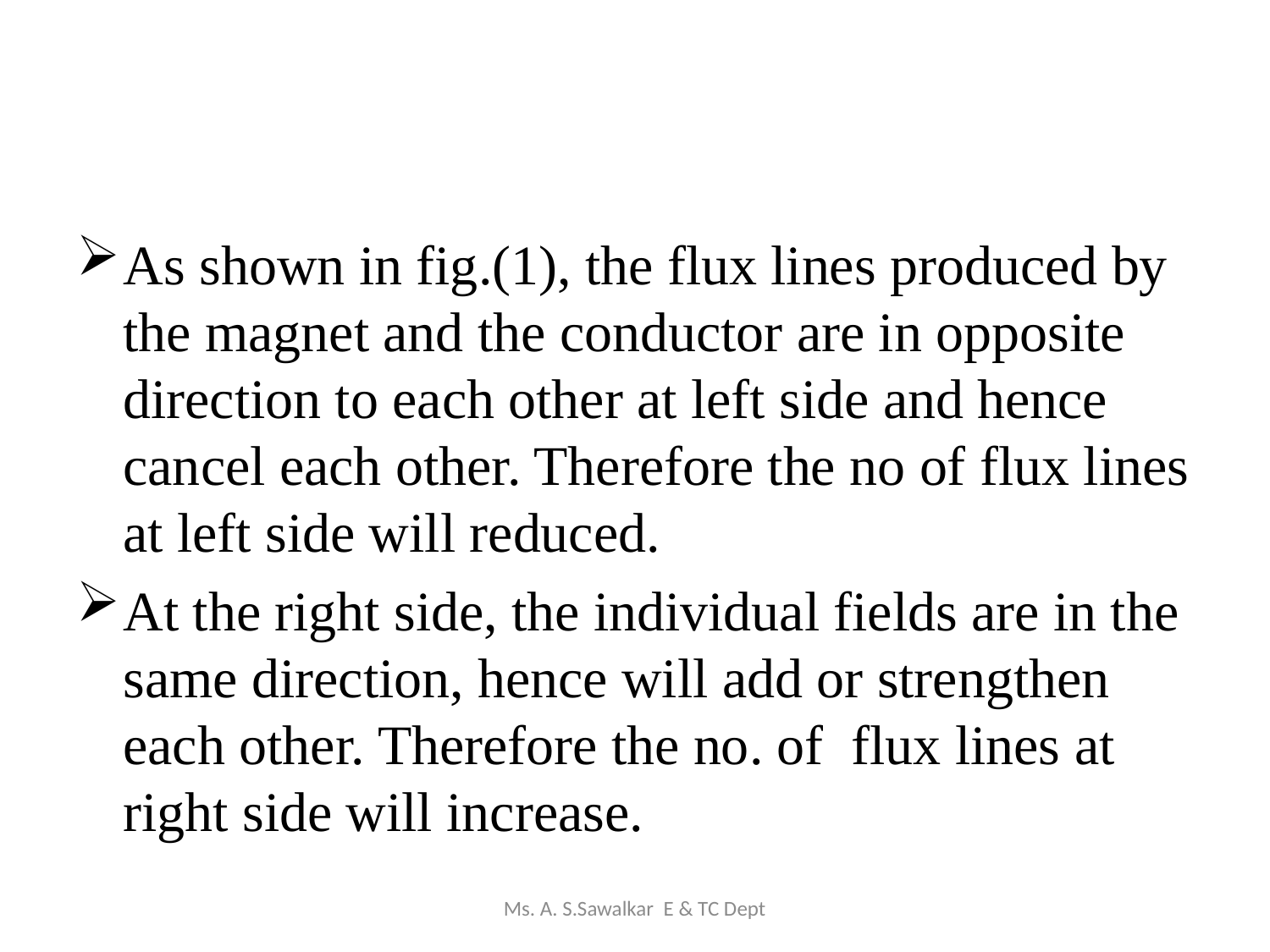

#
As shown in fig.(1), the flux lines produced by the magnet and the conductor are in opposite direction to each other at left side and hence cancel each other. Therefore the no of flux lines at left side will reduced.
At the right side, the individual fields are in the same direction, hence will add or strengthen each other. Therefore the no. of  flux lines at right side will increase.
Ms. A. S.Sawalkar  E & TC Dept